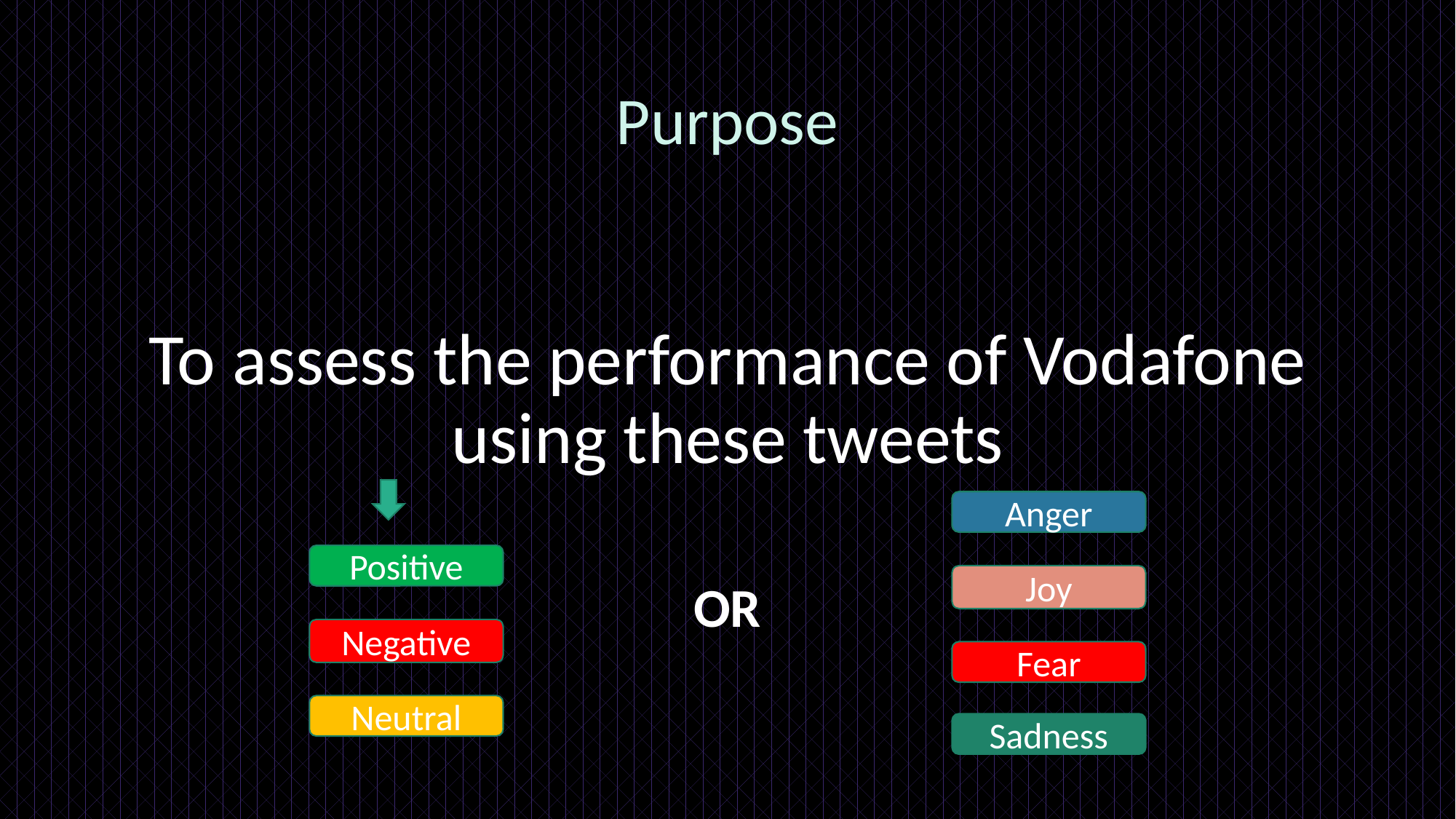

# Purpose

To assess the performance of Vodafone using these tweets

Anger
Positive
Joy
OR
Negative
Fear
Neutral
Sadness